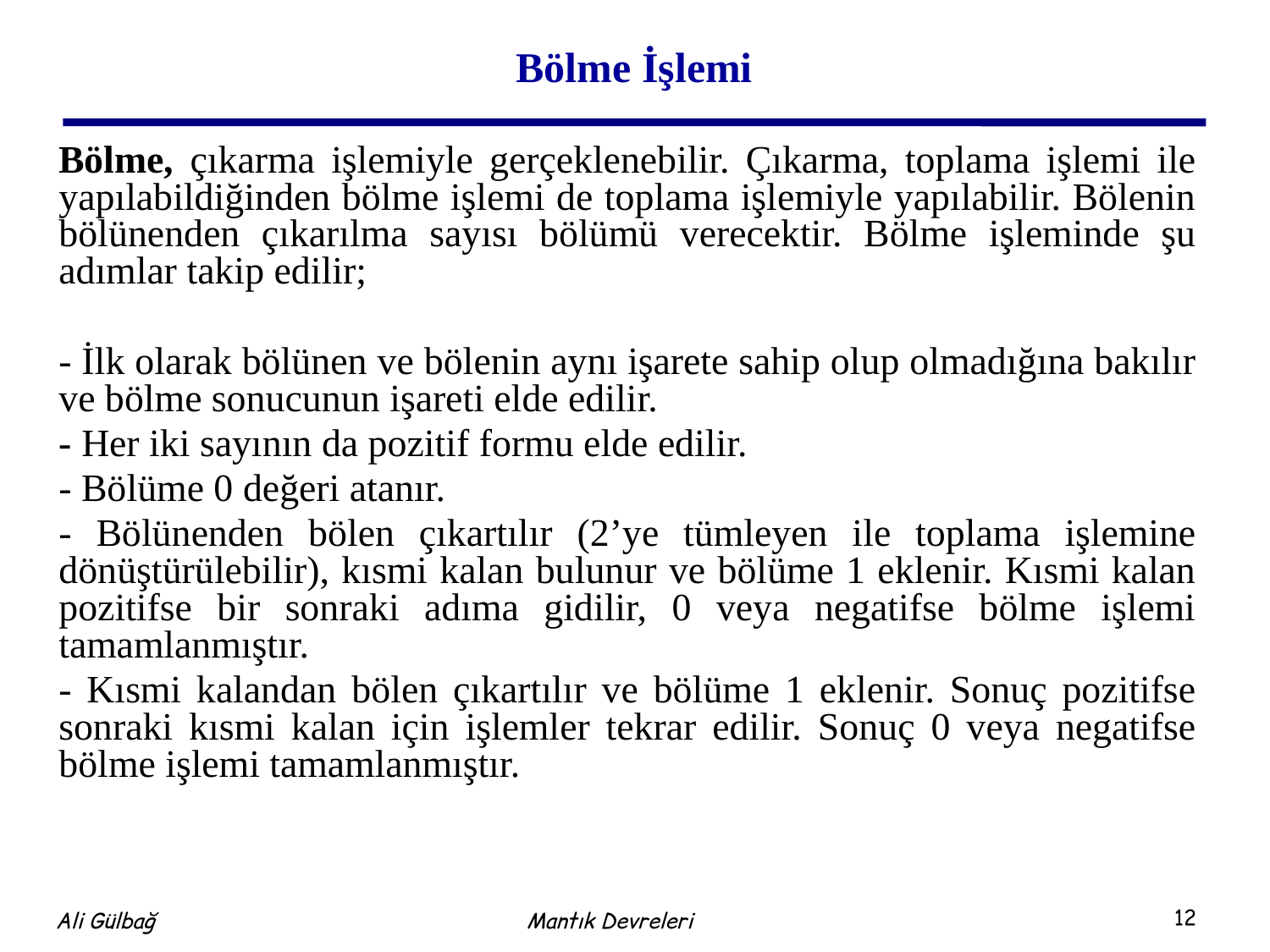

# Bölme İşlemi
Bölme, çıkarma işlemiyle gerçeklenebilir. Çıkarma, toplama işlemi ile yapılabildiğinden bölme işlemi de toplama işlemiyle yapılabilir. Bölenin bölünenden çıkarılma sayısı bölümü verecektir. Bölme işleminde şu adımlar takip edilir;

- İlk olarak bölünen ve bölenin aynı işarete sahip olup olmadığına bakılır ve bölme sonucunun işareti elde edilir.
- Her iki sayının da pozitif formu elde edilir.
- Bölüme 0 değeri atanır.
- Bölünenden bölen çıkartılır (2’ye tümleyen ile toplama işlemine dönüştürülebilir), kısmi kalan bulunur ve bölüme 1 eklenir. Kısmi kalan pozitifse bir sonraki adıma gidilir, 0 veya negatifse bölme işlemi tamamlanmıştır.
- Kısmi kalandan bölen çıkartılır ve bölüme 1 eklenir. Sonuç pozitifse sonraki kısmi kalan için işlemler tekrar edilir. Sonuç 0 veya negatifse bölme işlemi tamamlanmıştır.
Mantık Devreleri